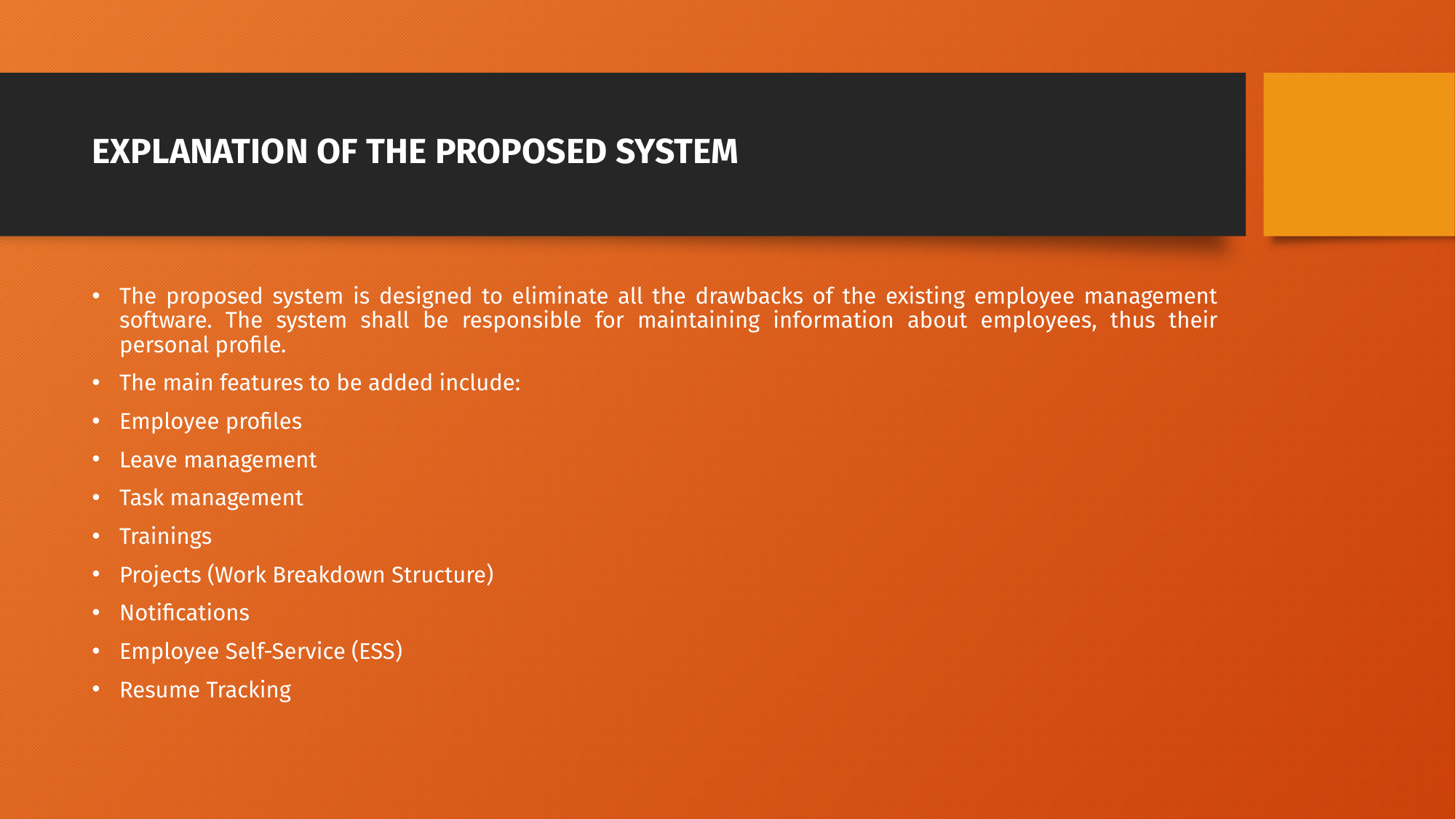

# EXPLANATION OF THE PROPOSED SYSTEM
The proposed system is designed to eliminate all the drawbacks of the existing employee management software. The system shall be responsible for maintaining information about employees, thus their personal profile.
The main features to be added include:
Employee profiles
Leave management
Task management
Trainings
Projects (Work Breakdown Structure)
Notifications
Employee Self-Service (ESS)
Resume Tracking